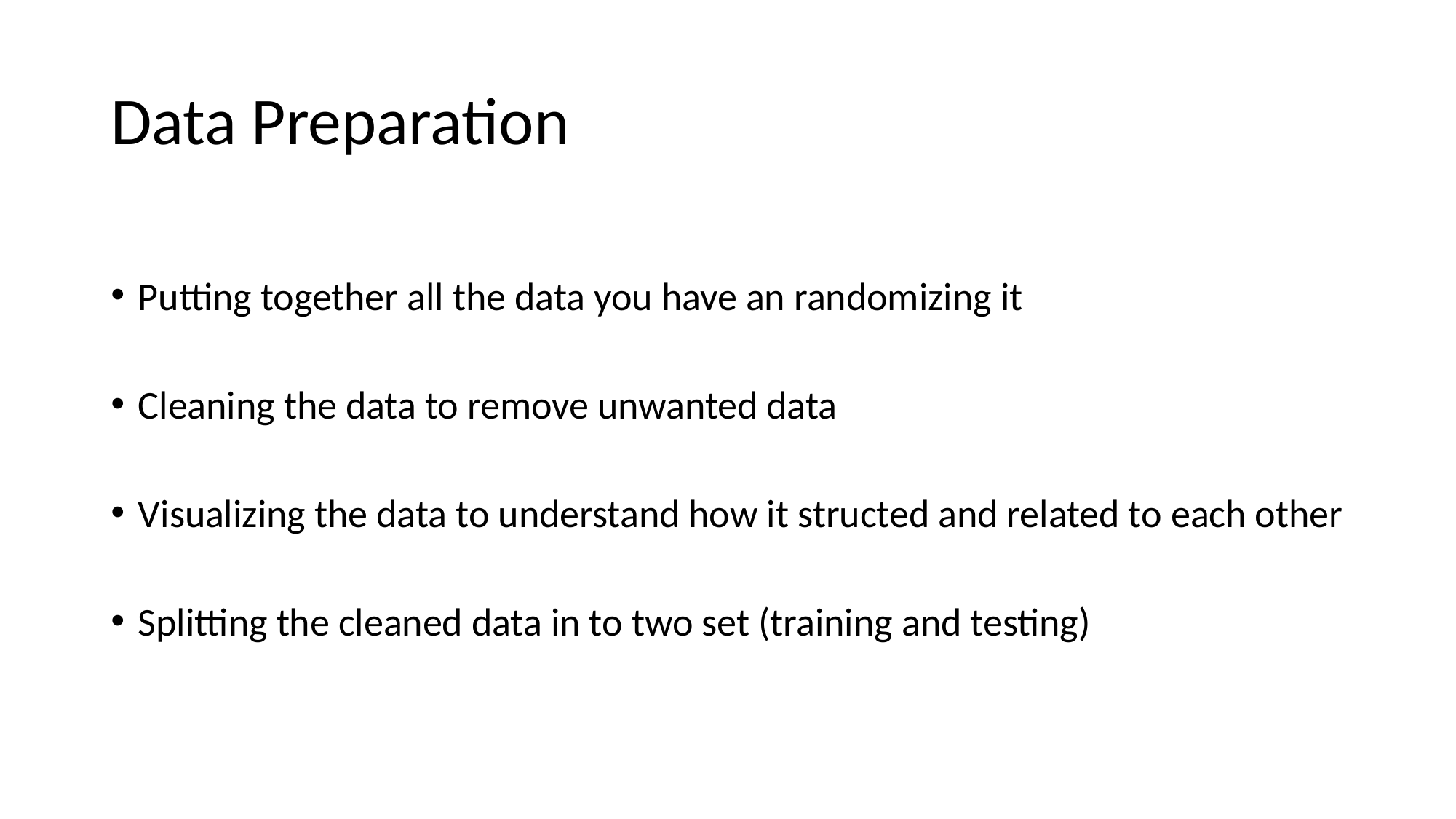

# Data Preparation
Putting together all the data you have an randomizing it
Cleaning the data to remove unwanted data
Visualizing the data to understand how it structed and related to each other
Splitting the cleaned data in to two set (training and testing)